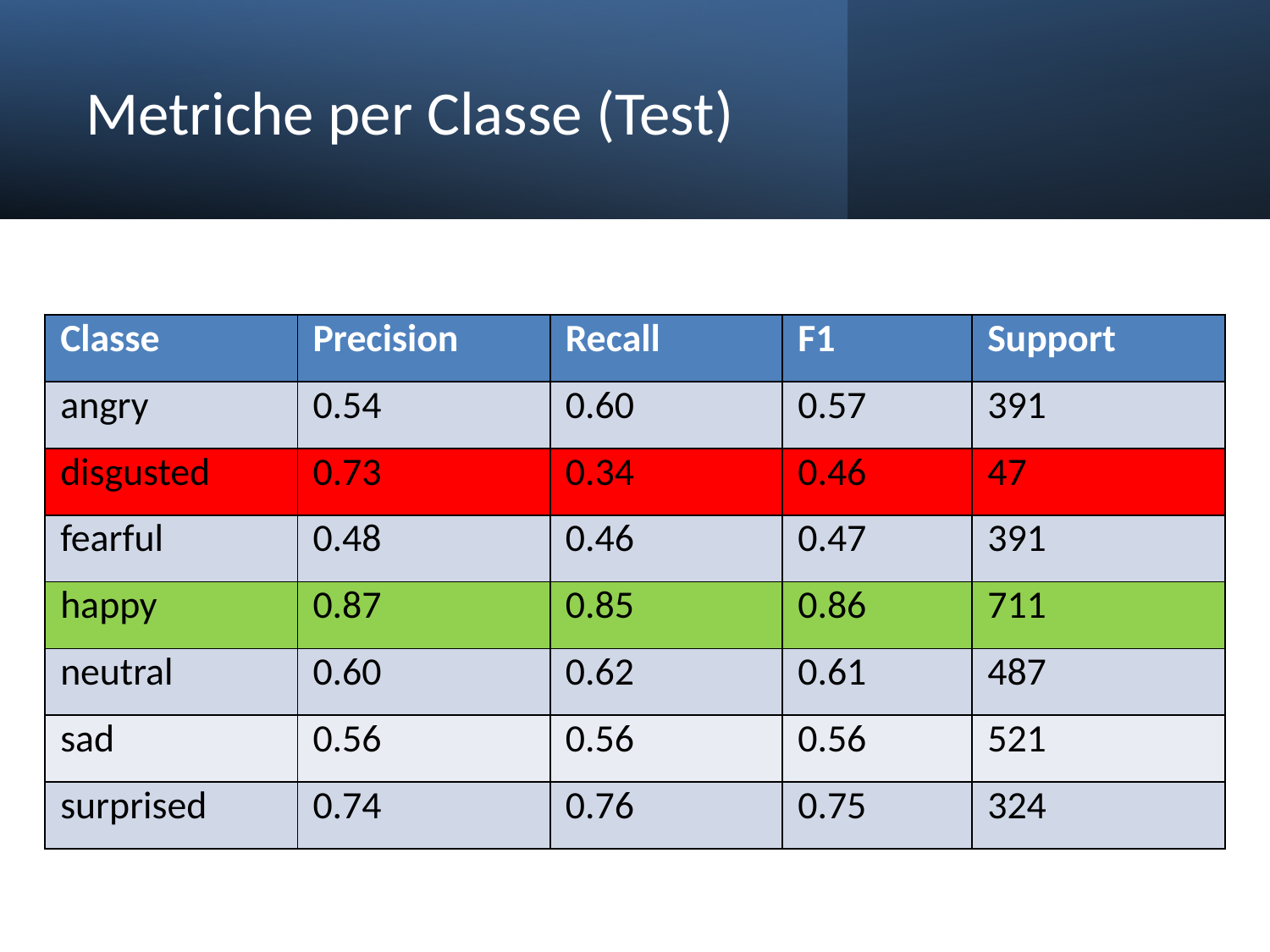

# Metriche per Classe (Test)
| Classe | Precision | Recall | F1 | Support |
| --- | --- | --- | --- | --- |
| angry | 0.54 | 0.60 | 0.57 | 391 |
| disgusted | 0.73 | 0.34 | 0.46 | 47 |
| fearful | 0.48 | 0.46 | 0.47 | 391 |
| happy | 0.87 | 0.85 | 0.86 | 711 |
| neutral | 0.60 | 0.62 | 0.61 | 487 |
| sad | 0.56 | 0.56 | 0.56 | 521 |
| surprised | 0.74 | 0.76 | 0.75 | 324 |